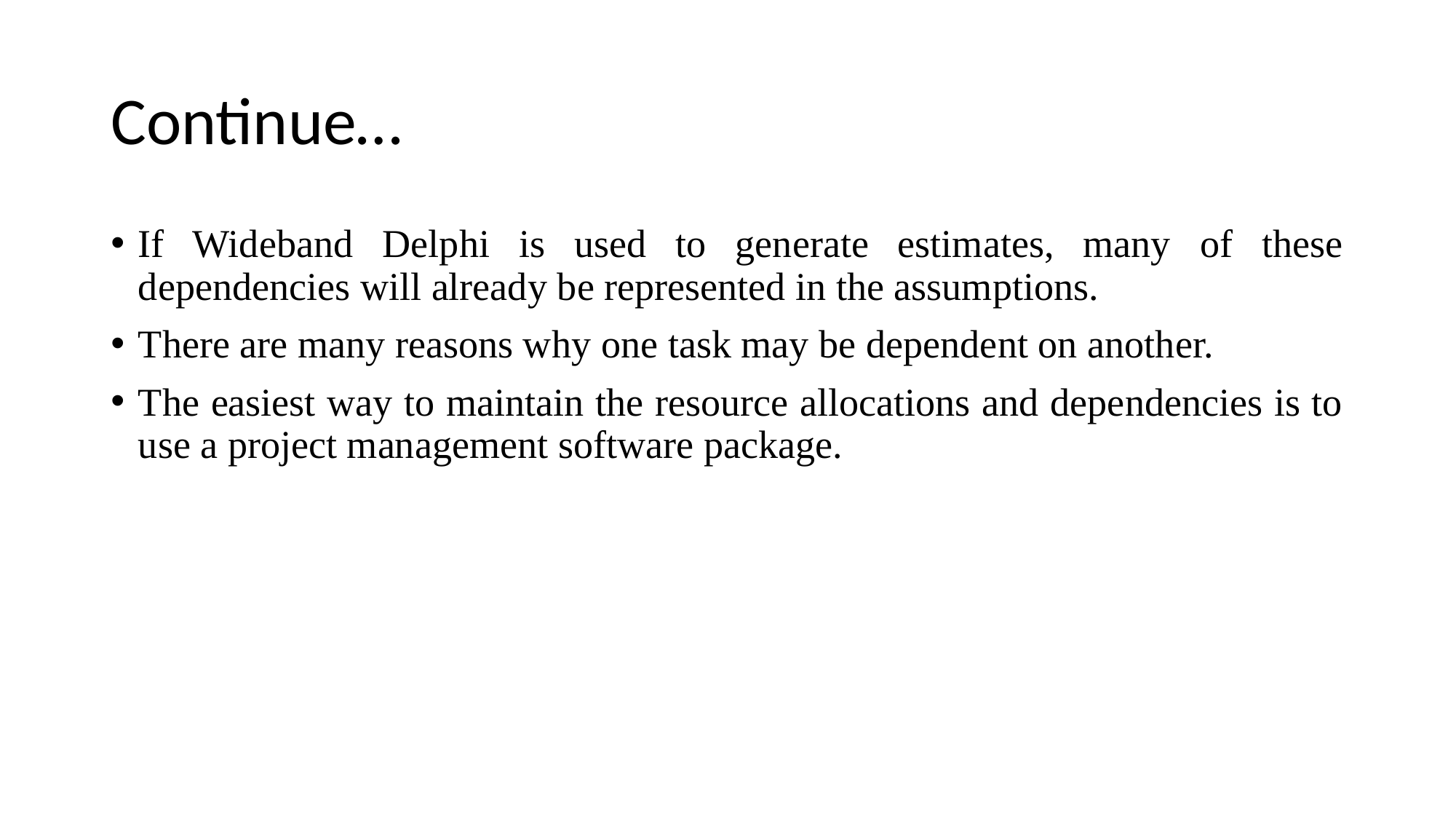

# Continue…
If Wideband Delphi is used to generate estimates, many of these dependencies will already be represented in the assumptions.
There are many reasons why one task may be dependent on another.
The easiest way to maintain the resource allocations and dependencies is to use a project management software package.